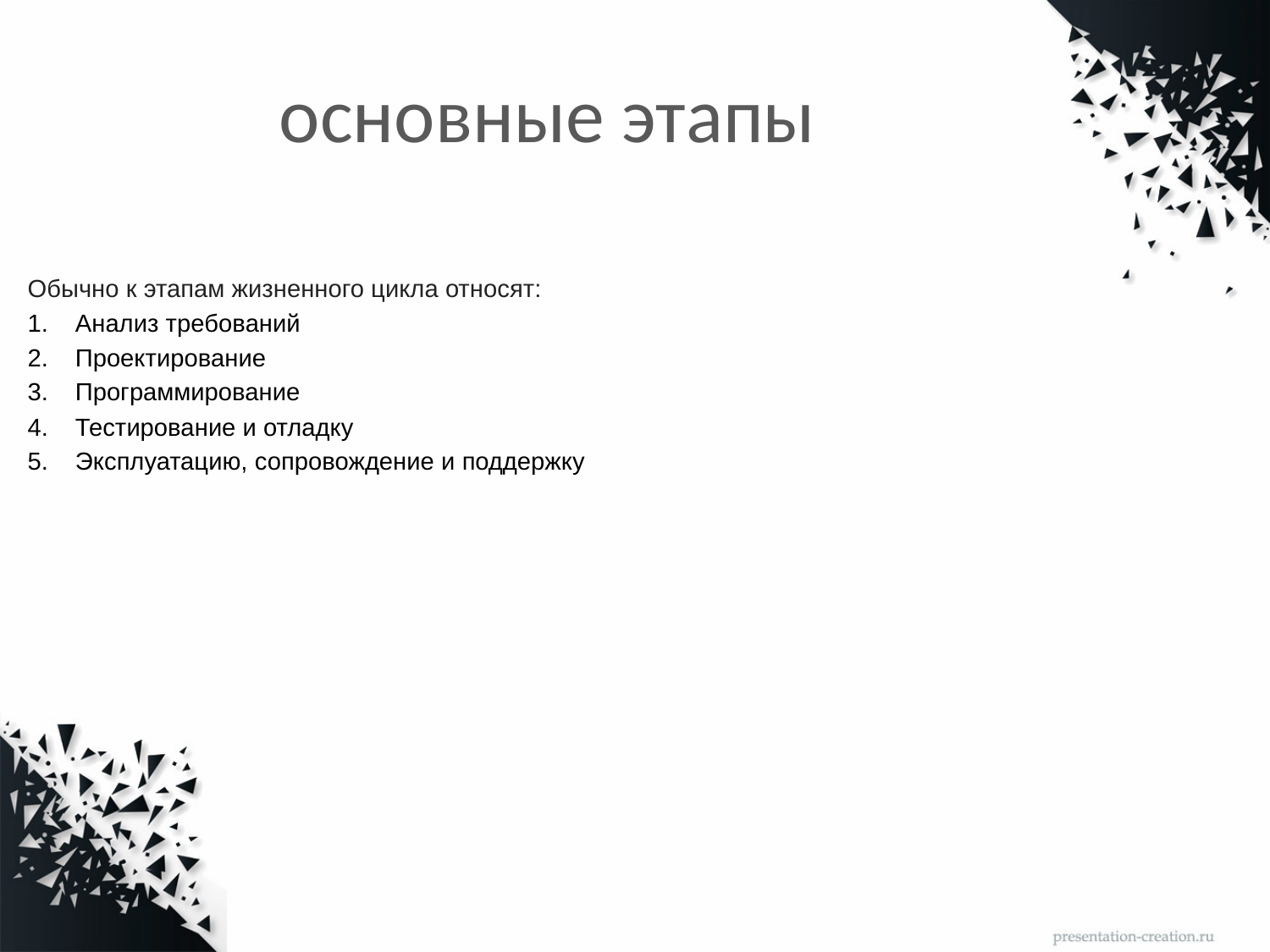

# основные этапы
Обычно к этапам жизненного цикла относят:
Анализ требований
Проектирование
Программирование
Тестирование и отладку
Эксплуатацию, сопровождение и поддержку